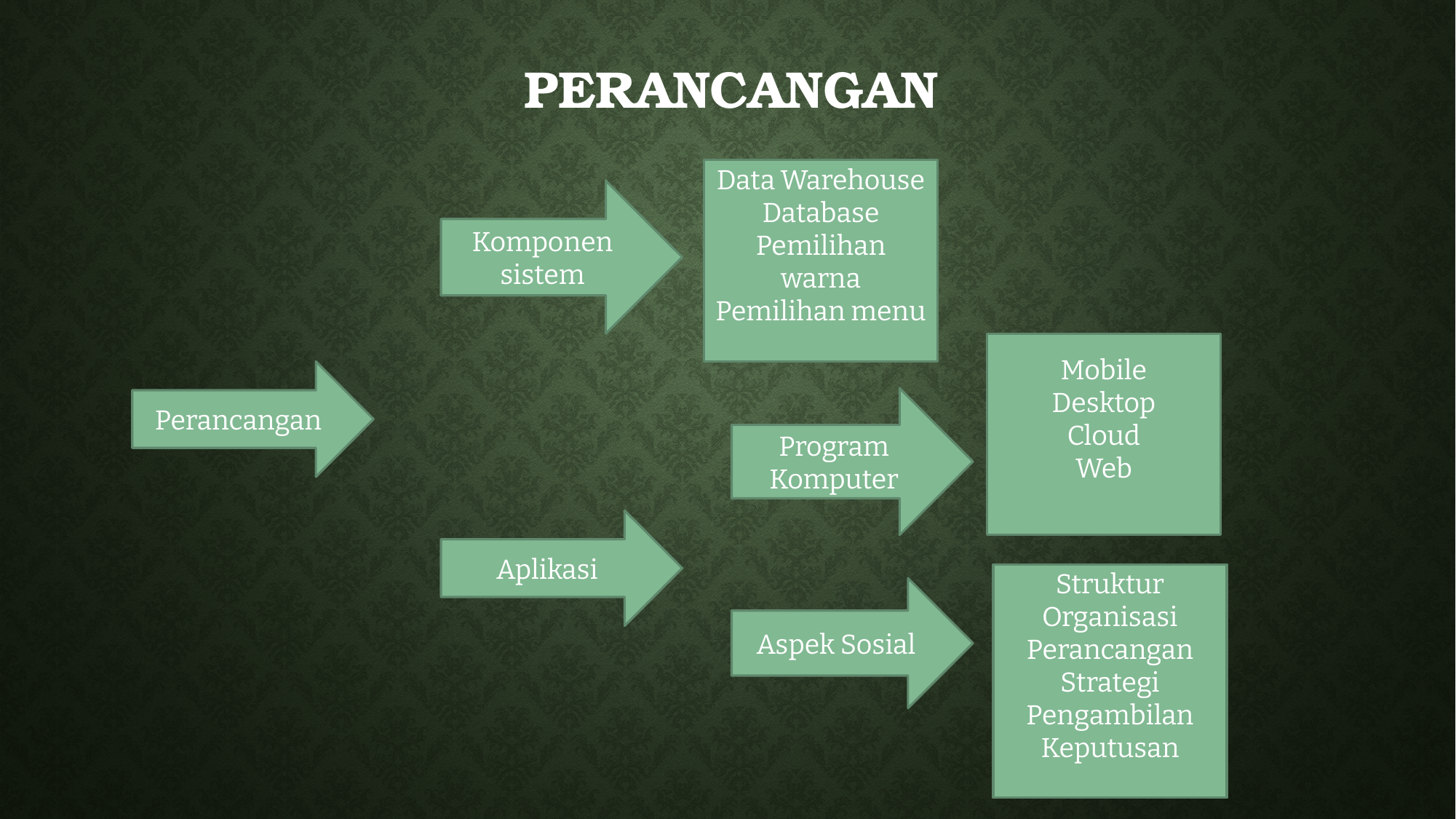

# perancangan
Data Warehouse
Database
Pemilihan warna
Pemilihan menu

Komponen sistem
Mobile
Desktop
Cloud
Web

Perancangan
Program Komputer
Aplikasi
Struktur Organisasi
Perancangan Strategi
Pengambilan Keputusan

Aspek Sosial